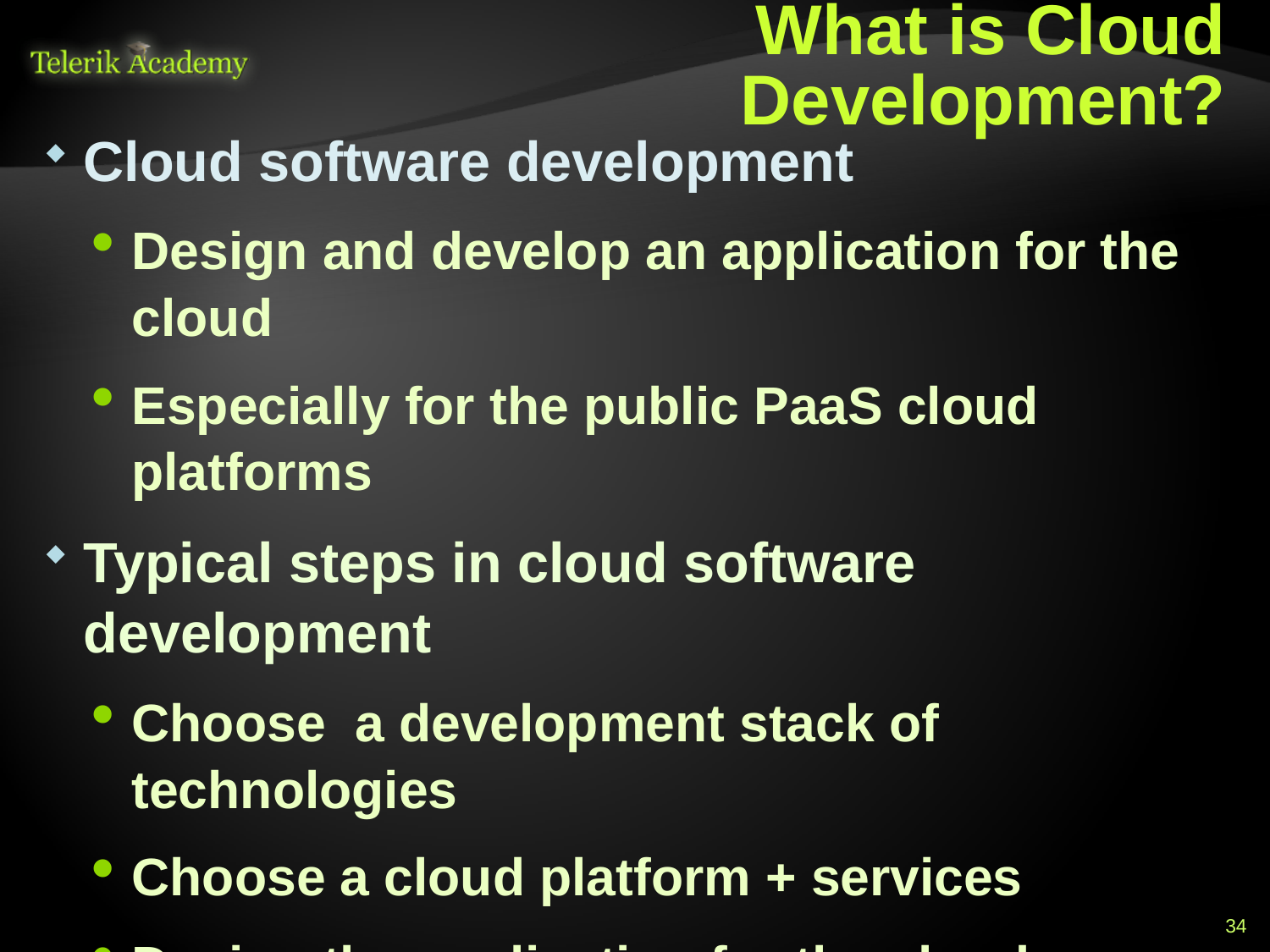

# What is Cloud Development?
Cloud software development
Design and develop an application for the cloud
Especially for the public PaaS cloud platforms
Typical steps in cloud software development
Choose  a development stack of technologies
Choose a cloud platform + services
Design the application for the cloud
Develop the application using the cloud APIs
Deploy and run the application in the cloud
34